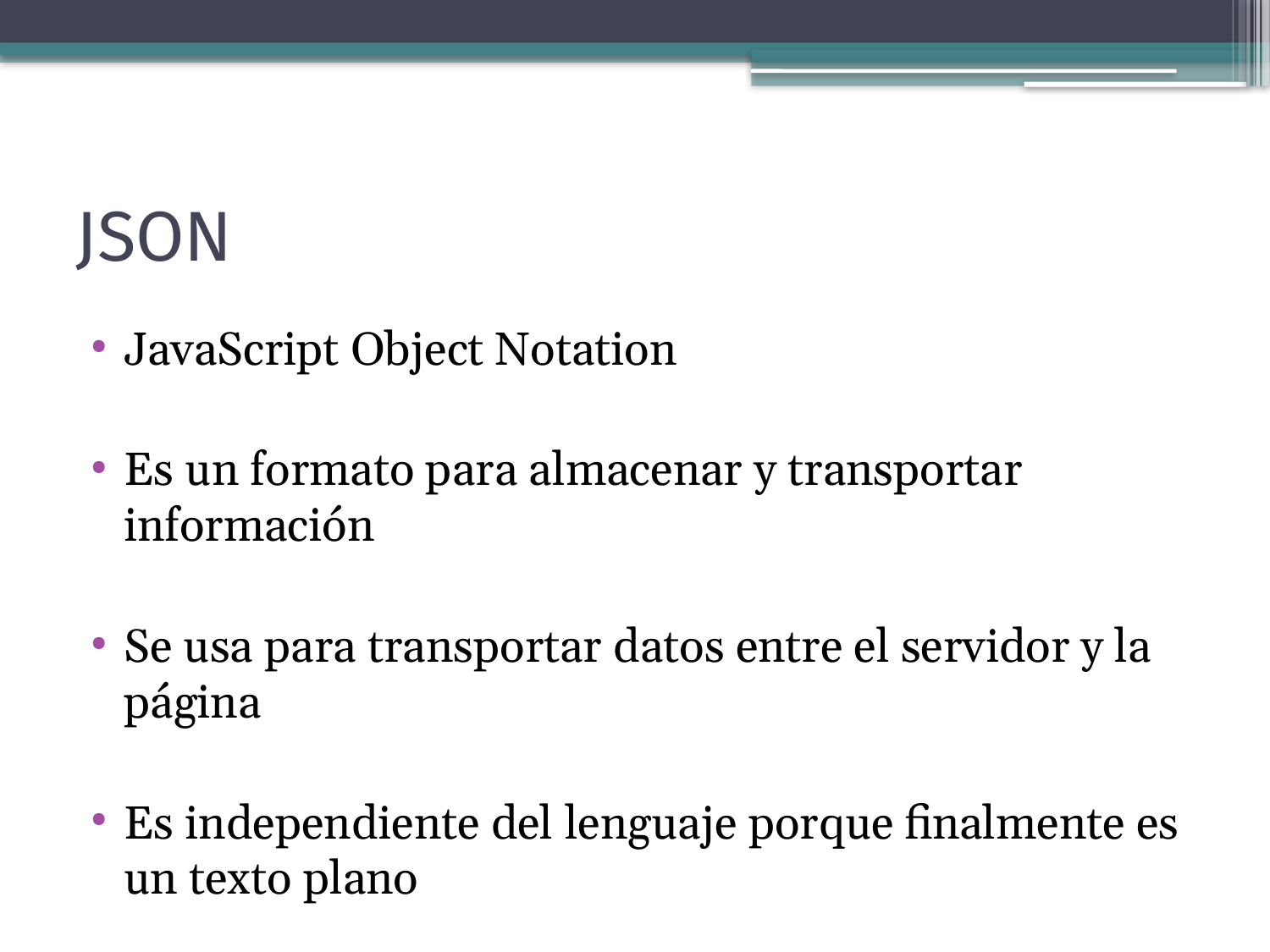

# JSON
JavaScript Object Notation

Es un formato para almacenar y transportar información

Se usa para transportar datos entre el servidor y la página

Es independiente del lenguaje porque finalmente es un texto plano